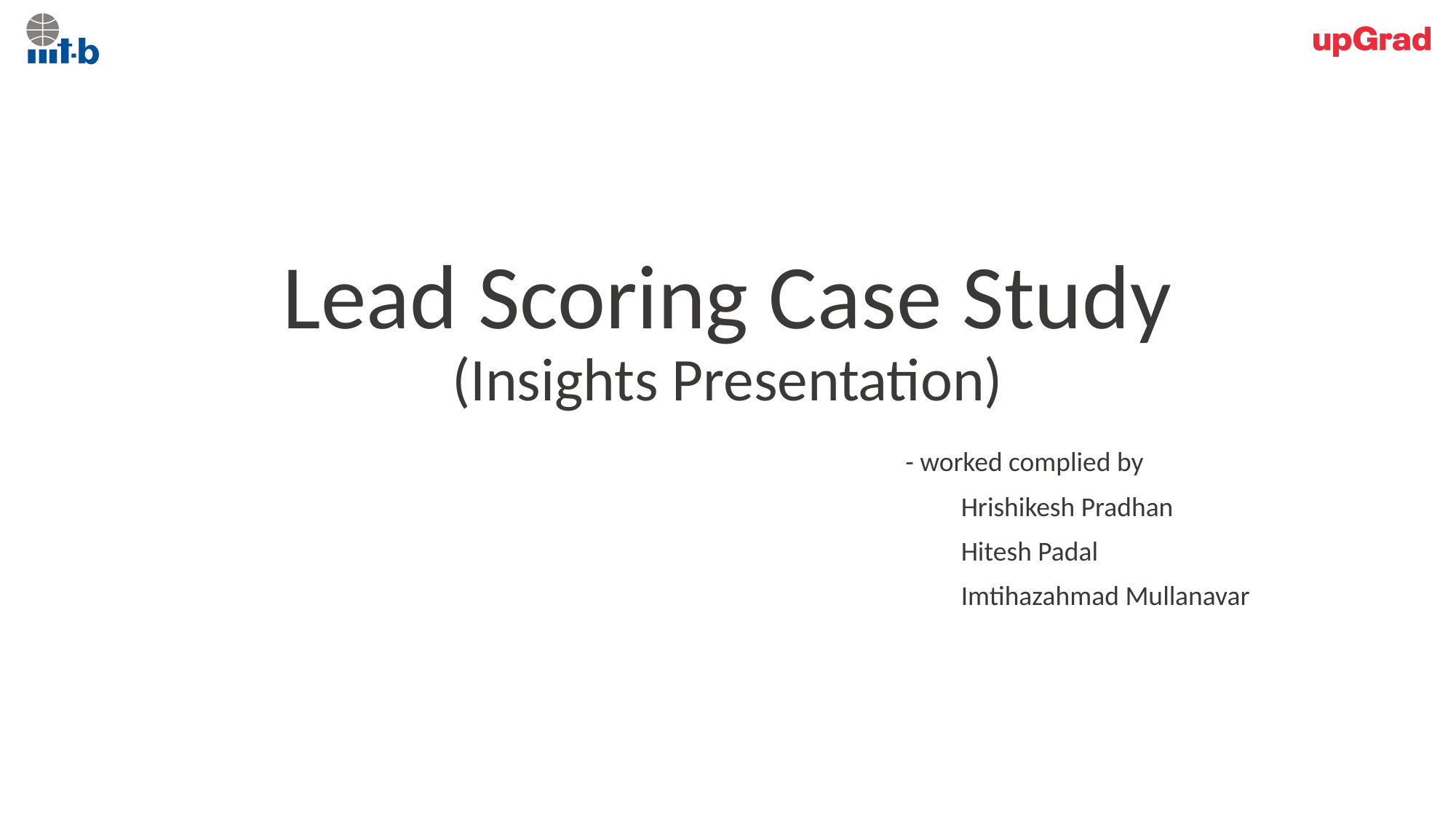

# Lead Scoring Case Study (Insights Presentation)
- worked complied by
         Hrishikesh Pradhan
         Hitesh Padal
         Imtihazahmad Mullanavar